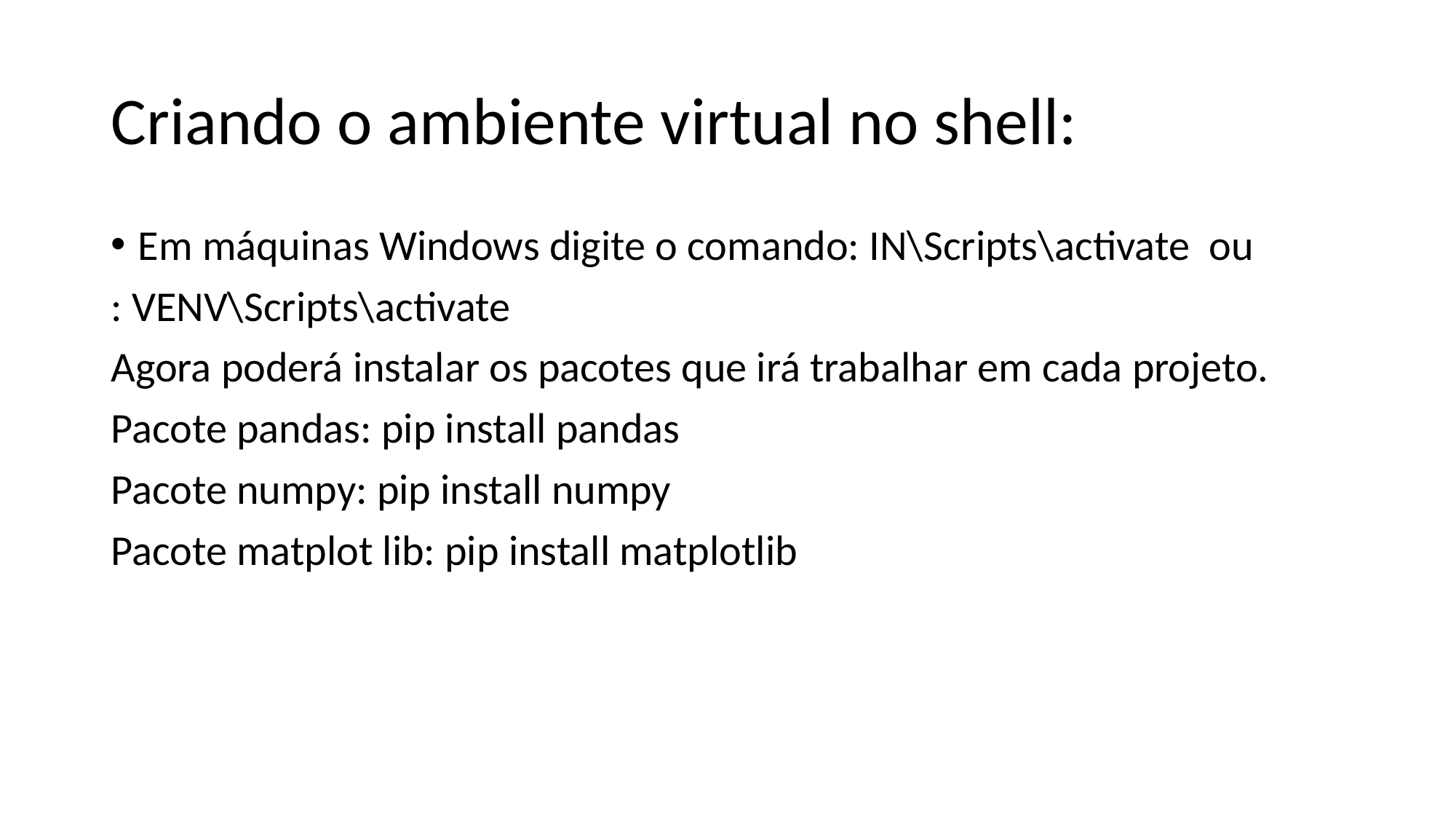

# Criando o ambiente virtual no shell:
Em máquinas Windows digite o comando: IN\Scripts\activate  ou
: VENV\Scripts\activate
Agora poderá instalar os pacotes que irá trabalhar em cada projeto.
Pacote pandas: pip install pandas
Pacote numpy: pip install numpy
Pacote matplot lib: pip install matplotlib